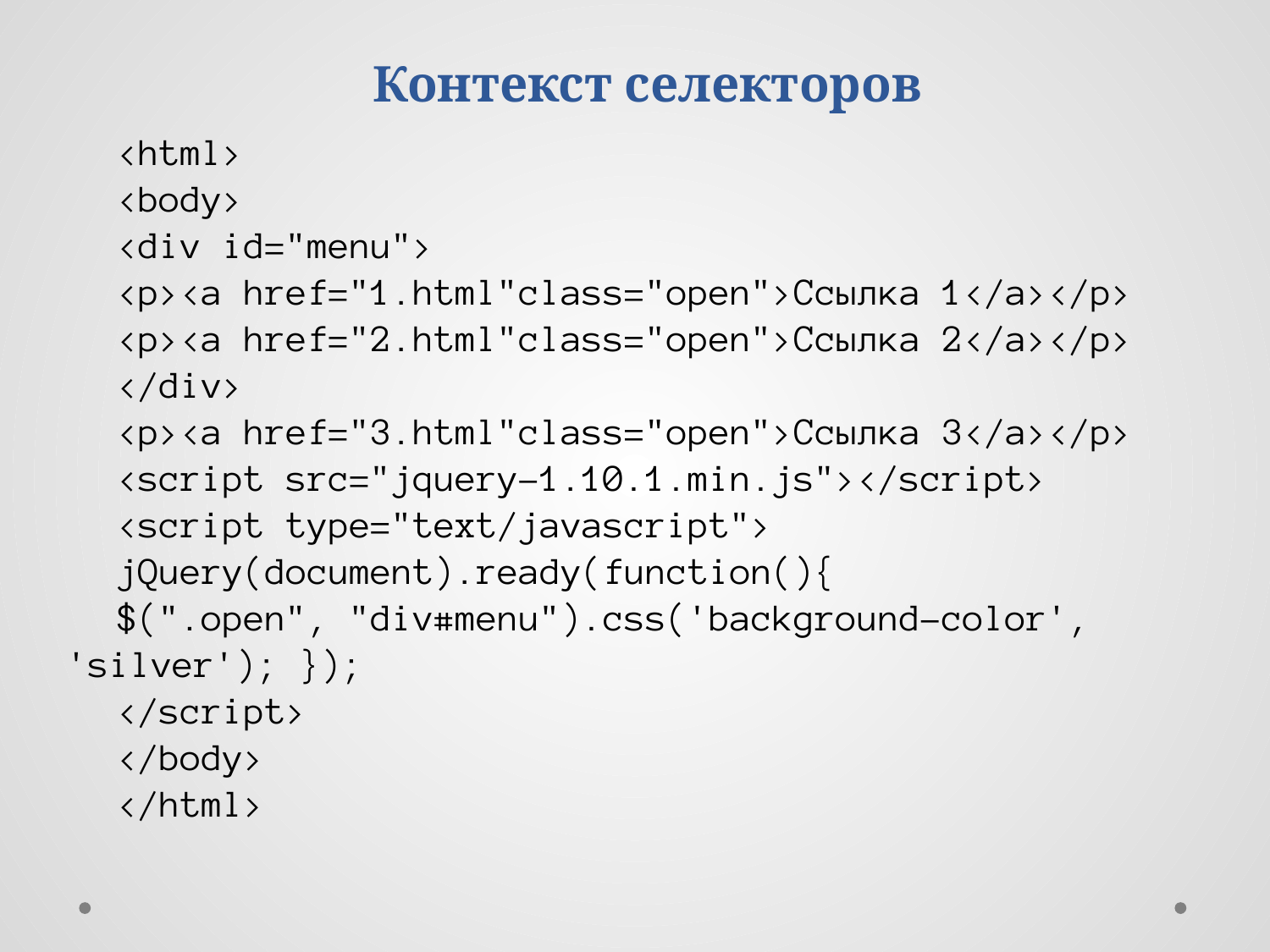

Контекст селекторов
<html>
<body>
<div id="menu">
<p><a href="1.html"class="open">Ссылка 1</a></p>
<p><a href="2.html"class="open">Ссылка 2</a></p>
</div>
<p><a href="3.html"class="open">Ссылка 3</a></p>
<script src="jquery-1.10.1.min.js"></script>
<script type="text/javascript">
jQuery(document).ready(function(){
$(".open", "div#menu").css('background-color', 'silver'); });
</script>
</body>
</html>